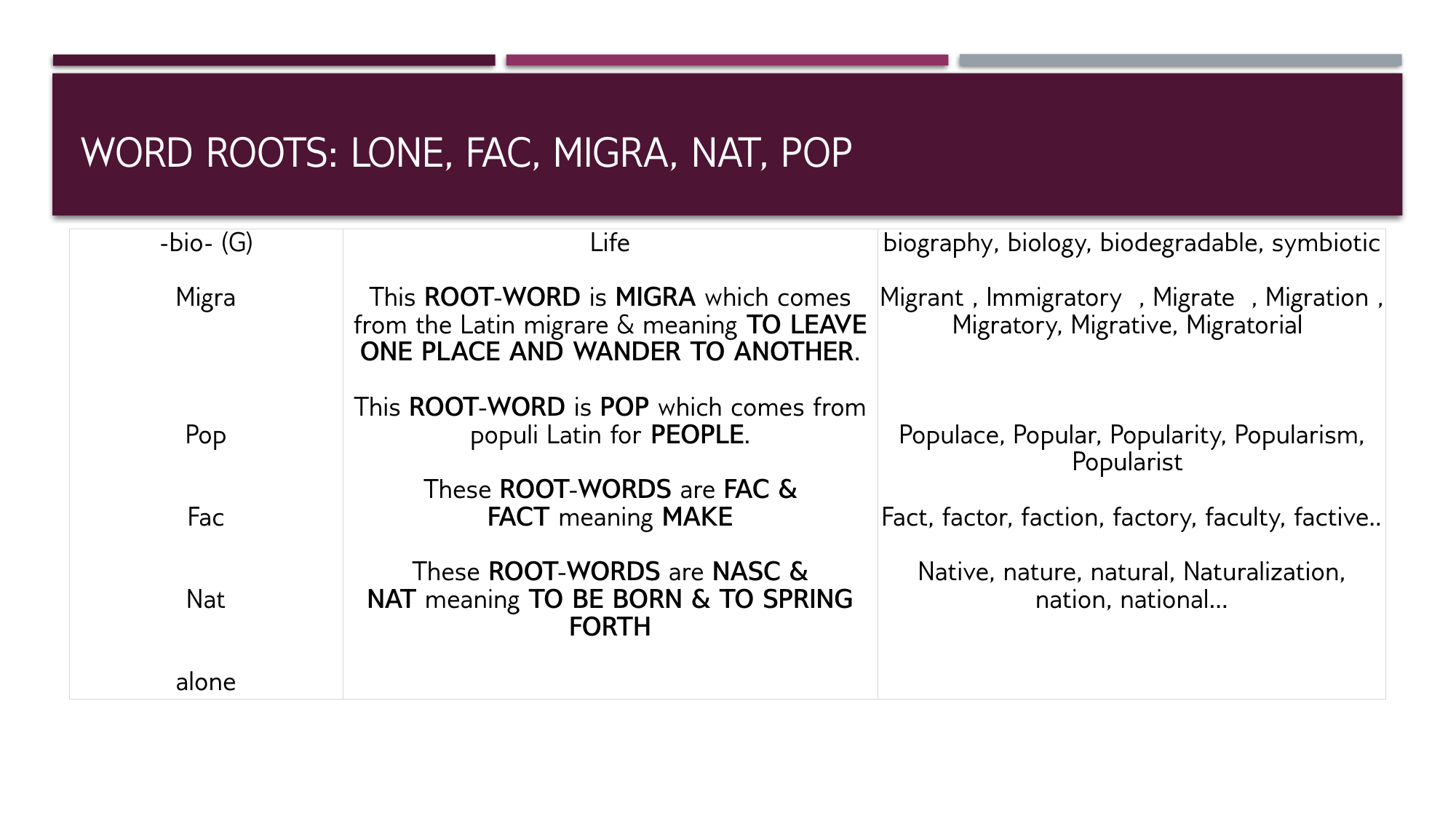

# Word roots: lone, fac, migra, nat, pop
| -bio- (G) Migra Pop Fac Nat alone | Life This ROOT-WORD is MIGRA which comes from the Latin migrare & meaning TO LEAVE ONE PLACE AND WANDER TO ANOTHER. This ROOT-WORD is POP which comes from populi Latin for PEOPLE. These ROOT-WORDS are FAC & FACT meaning MAKE These ROOT-WORDS are NASC & NAT meaning TO BE BORN & TO SPRING FORTH | biography, biology, biodegradable, symbiotic Migrant , Immigratory  , Migrate  , Migration , Migratory, Migrative, Migratorial Populace, Popular, Popularity, Popularism, Popularist  Fact, factor, faction, factory, faculty, factive.. Native, nature, natural, Naturalization, nation, national… |
| --- | --- | --- |